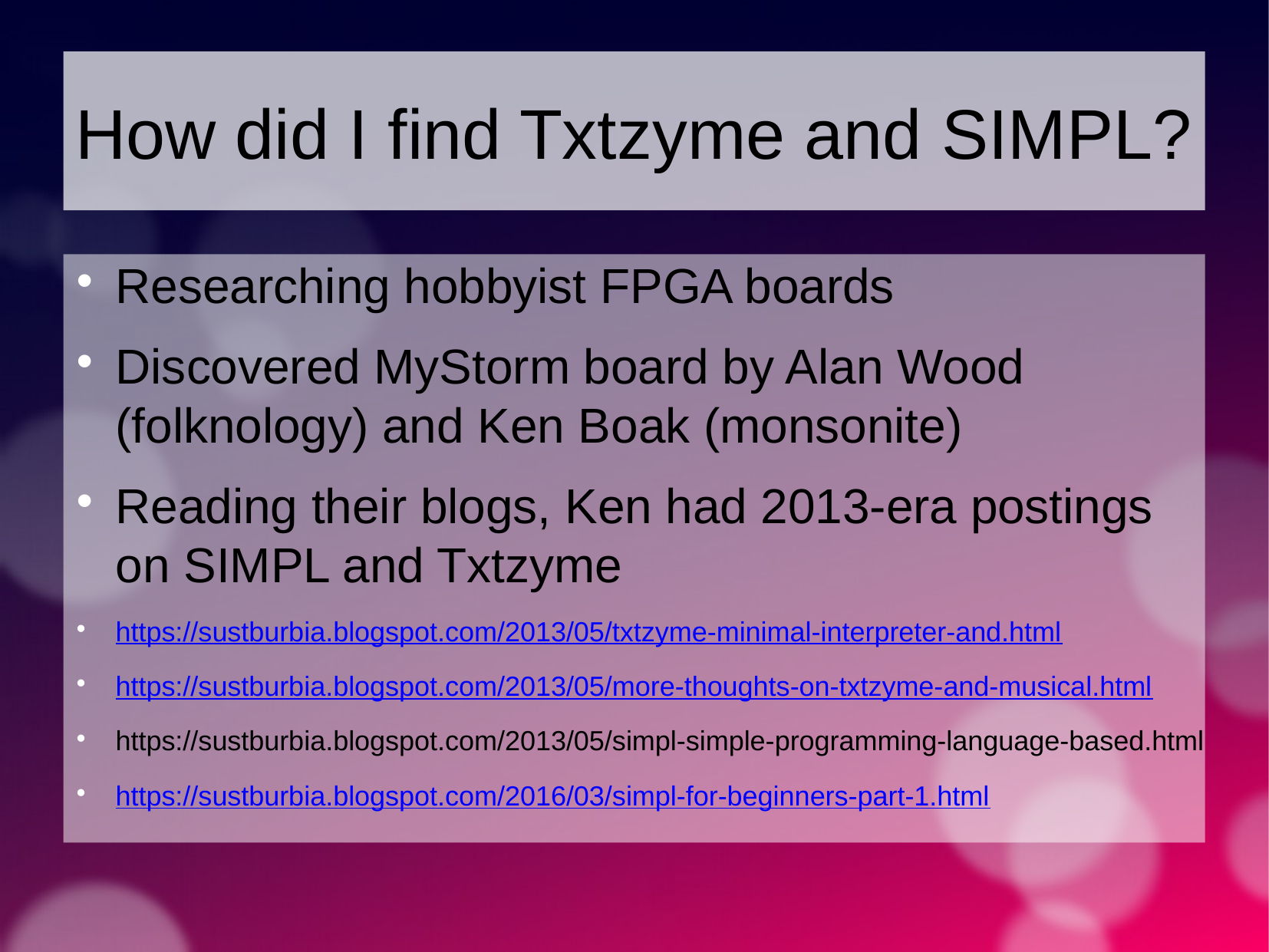

How did I find Txtzyme and SIMPL?
Researching hobbyist FPGA boards
Discovered MyStorm board by Alan Wood (folknology) and Ken Boak (monsonite)
Reading their blogs, Ken had 2013-era postings on SIMPL and Txtzyme
https://sustburbia.blogspot.com/2013/05/txtzyme-minimal-interpreter-and.html
https://sustburbia.blogspot.com/2013/05/more-thoughts-on-txtzyme-and-musical.html
https://sustburbia.blogspot.com/2013/05/simpl-simple-programming-language-based.html
https://sustburbia.blogspot.com/2016/03/simpl-for-beginners-part-1.html